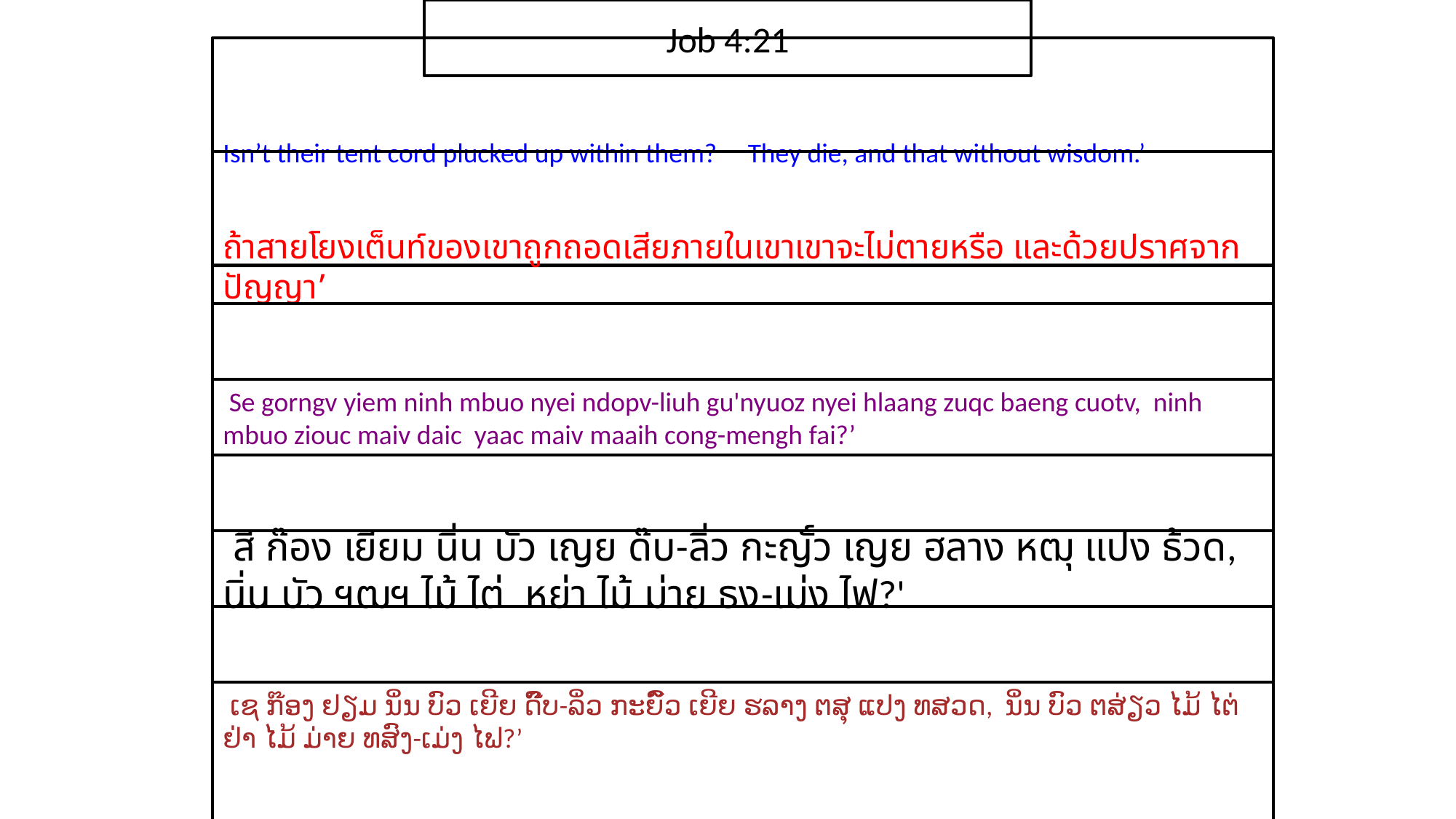

Job 4:21
Isn’t their tent cord plucked up within them?     They die, and that without wisdom.’
ถ้า​สาย​โยง​เต็นท์​ของ​เขา​ถูก​ถอด​เสีย​ภาย​ใน​เขา​เขา​จะ​ไม่​ตาย​หรือ และ​ด้วย​ปราศจาก​ปัญญา’
 Se gorngv yiem ninh mbuo nyei ndopv-liuh gu'nyuoz nyei hlaang zuqc baeng cuotv,  ninh mbuo ziouc maiv daic  yaac maiv maaih cong-mengh fai?’
 สี ก๊อง เยียม นิ่น บัว เญย ด๊บ-ลิ่ว กะญั์ว เญย ฮลาง หฒุ แปง ธ้วด,  นิ่น บัว ฯฒฯ ไม้ ไต่  หย่า ไม้ ม่าย ธง-เม่ง ไฟ?'
 ເຊ ກ໊ອງ ຢຽມ ນິ່ນ ບົວ ເຍີຍ ດົ໊ບ-ລິ່ວ ກະຍົ໌ວ ເຍີຍ ຮລາງ ຕສຸ ແປງ ທສວດ,  ນິ່ນ ບົວ ຕສ່ຽວ ໄມ້ ໄຕ່  ຢ່າ ໄມ້ ມ່າຍ ທສົງ-ເມ່ງ ໄຟ?’